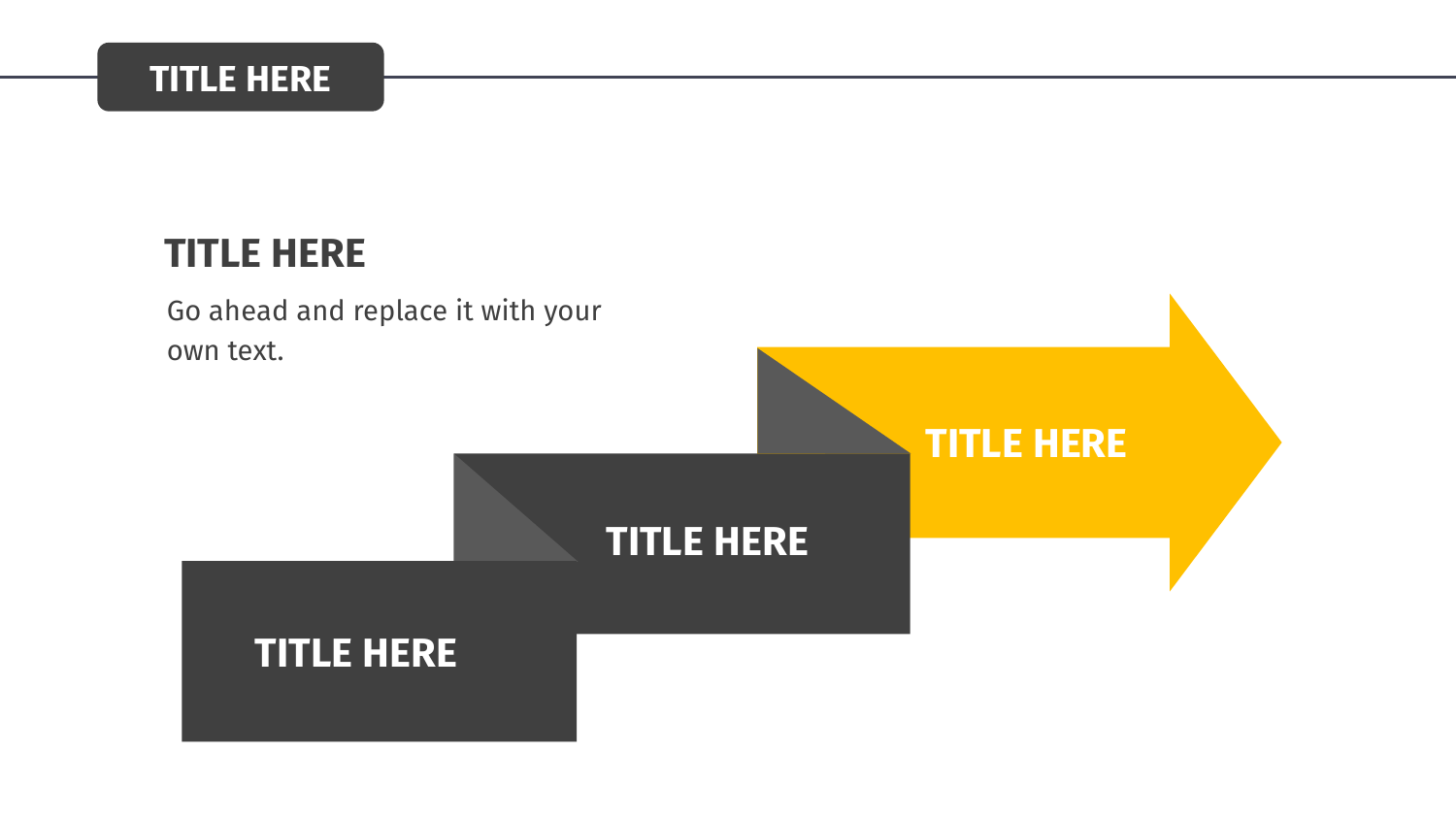

TITLE HERE
TITLE HERE
Go ahead and replace it with your own text.

TITLE HERE

TITLE HERE

TITLE HERE